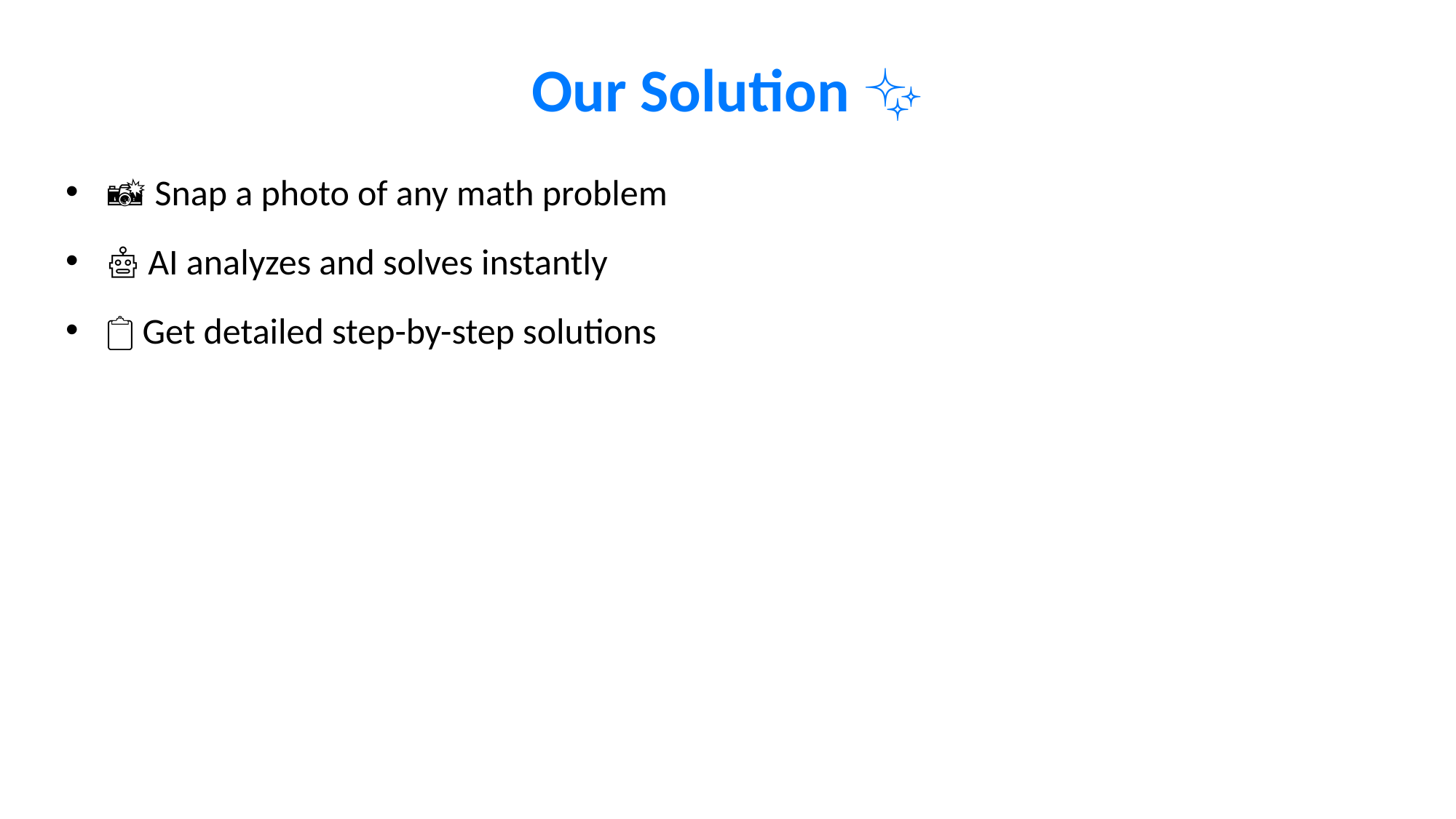

# Our Solution ✨
📸 Snap a photo of any math problem
🤖 AI analyzes and solves instantly
📋 Get detailed step-by-step solutions